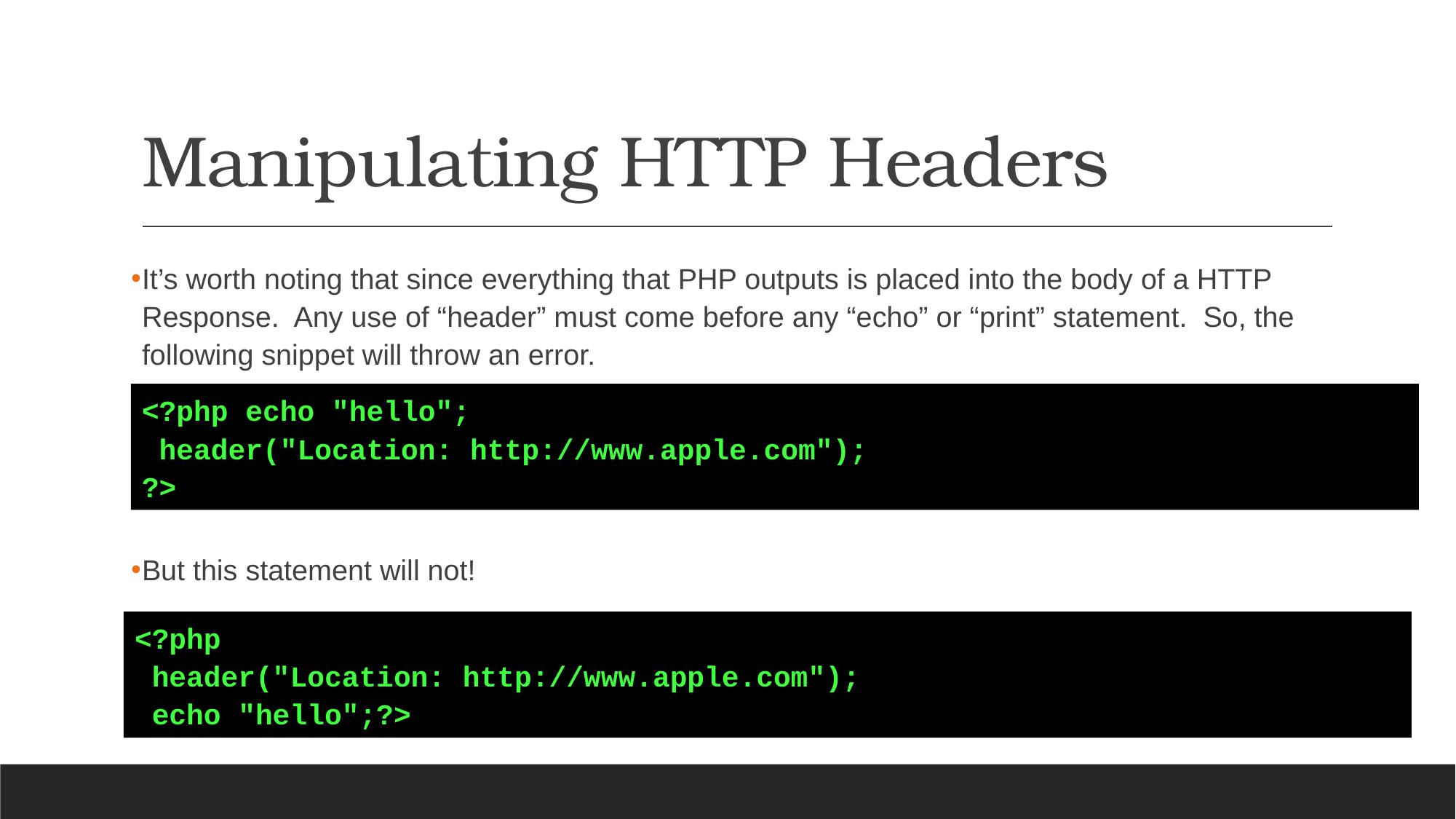

# Manipulating HTTP Headers
It’s worth noting that since everything that PHP outputs is placed into the body of a HTTP Response.  Any use of “header” must come before any “echo” or “print” statement.  So, the following snippet will throw an error.

But this statement will not!
<?php echo "hello";
 header("Location: http://www.apple.com");
?>
<?php
 header("Location: http://www.apple.com");
 echo "hello";?>